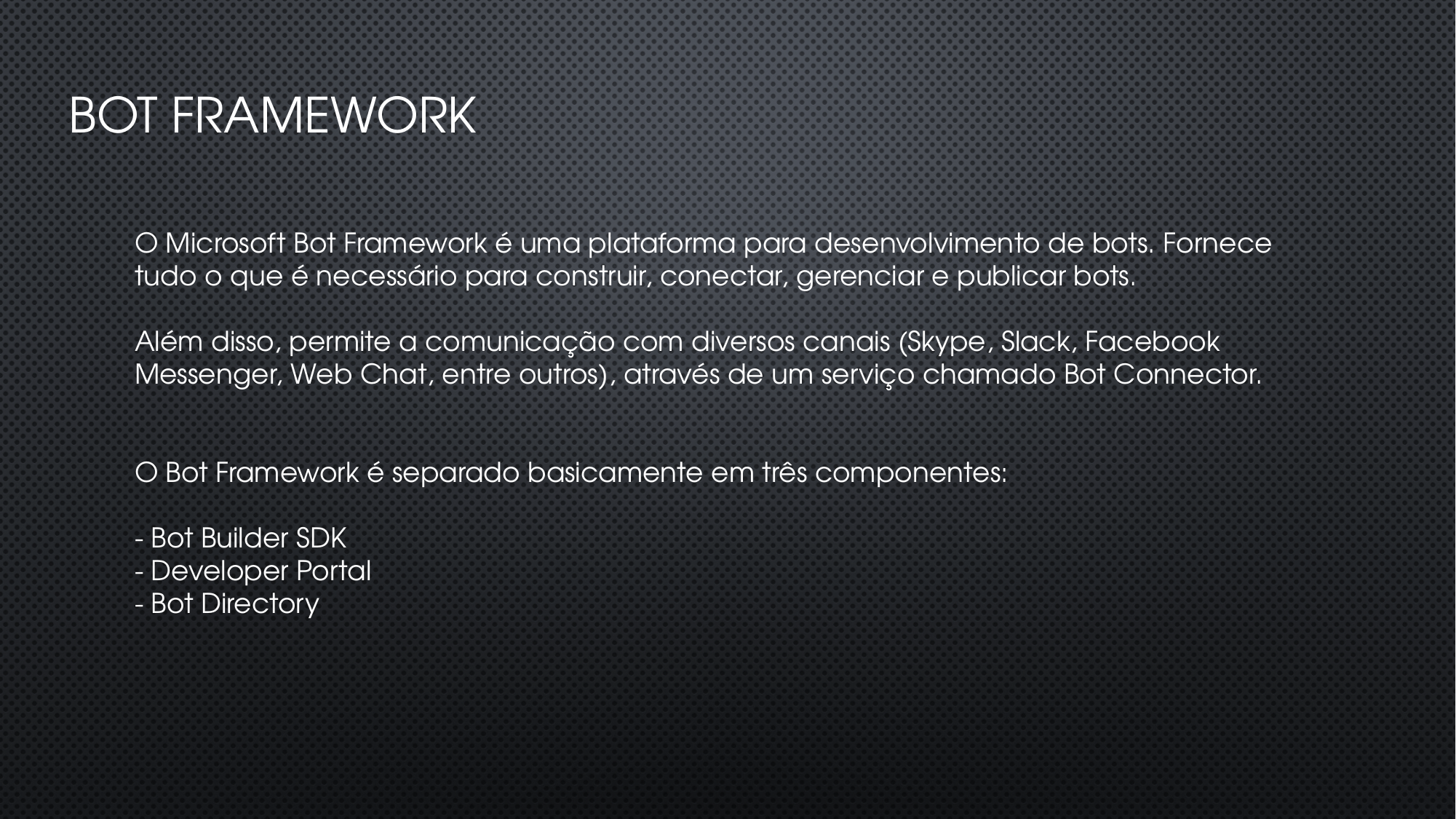

# BOT FRAMEWORK
O Microsoft Bot Framework é uma plataforma para desenvolvimento de bots. Fornece tudo o que é necessário para construir, conectar, gerenciar e publicar bots.

Além disso, permite a comunicação com diversos canais (Skype, Slack, Facebook Messenger, Web Chat, entre outros), através de um serviço chamado Bot Connector.

O Bot Framework é separado basicamente em três componentes:

- Bot Builder SDK
- Developer Portal
- Bot Directory